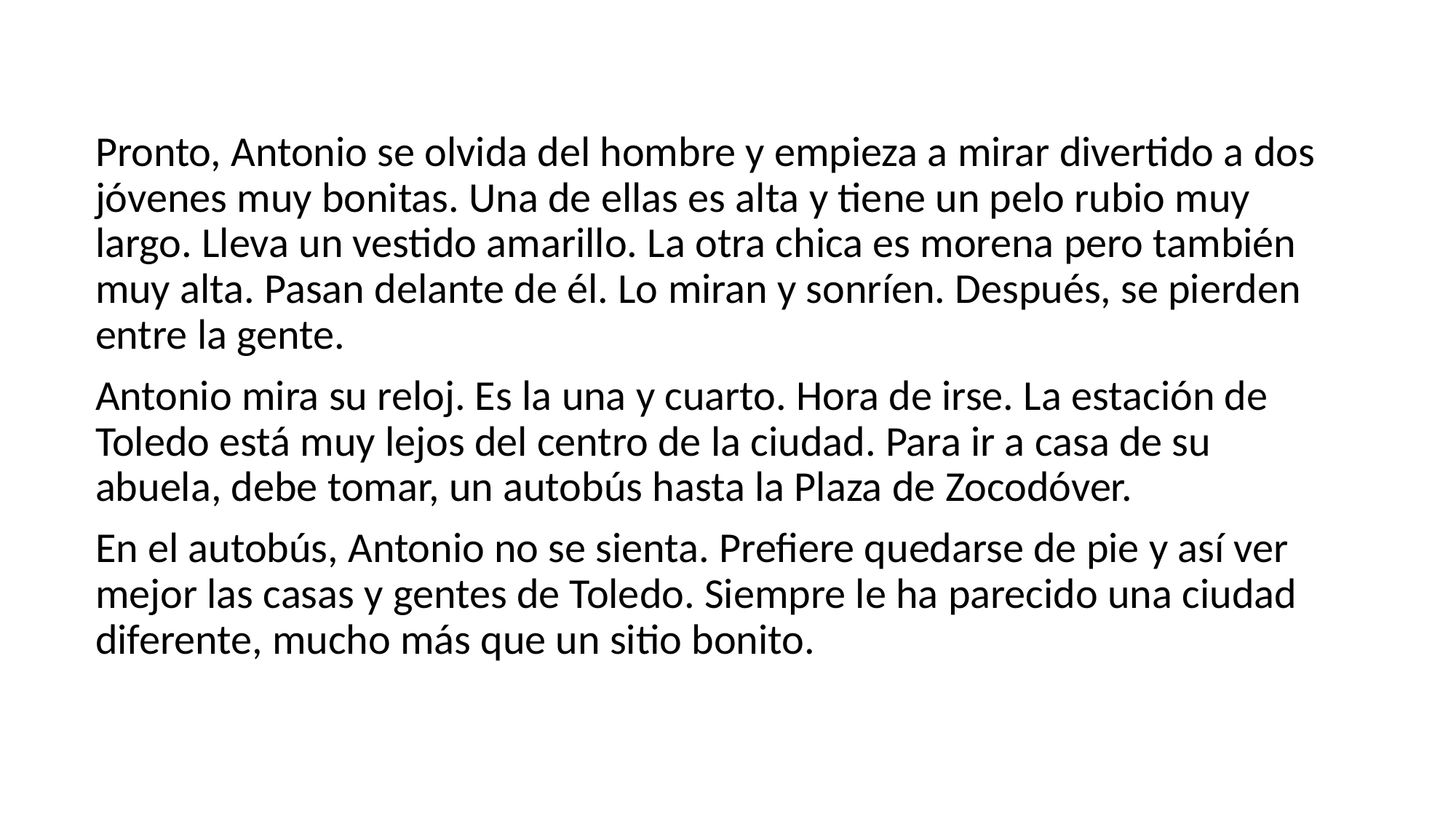

Pronto, Antonio se olvida del hombre y empieza a mirar divertido a dos jóvenes muy bonitas. Una de ellas es alta y tiene un pelo rubio muy largo. Lleva un vestido amarillo. La otra chica es morena pero también muy alta. Pasan delante de él. Lo miran y sonríen. Después, se pierden entre la gente.
Antonio mira su reloj. Es la una y cuarto. Hora de irse. La estación de Toledo está muy lejos del centro de la ciudad. Para ir a casa de su abuela, debe tomar, un autobús hasta la Plaza de Zocodóver.
En el autobús, Antonio no se sienta. Prefiere quedarse de pie y así ver mejor las casas y gentes de Toledo. Siempre le ha parecido una ciudad diferente, mucho más que un sitio bonito.